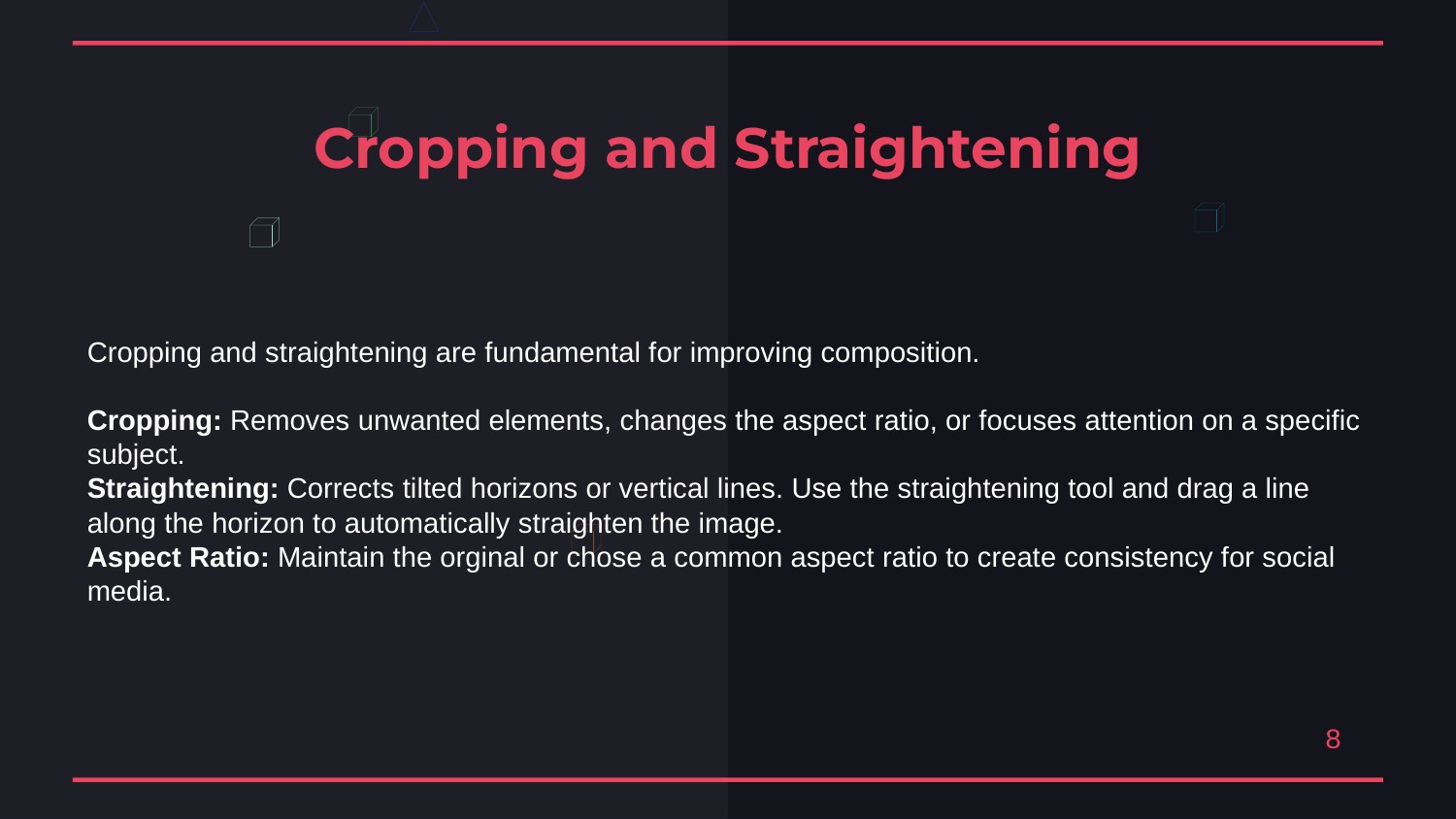

Cropping and Straightening

Cropping and straightening are fundamental for improving composition.

Cropping: Removes unwanted elements, changes the aspect ratio, or focuses attention on a specific subject.
Straightening: Corrects tilted horizons or vertical lines. Use the straightening tool and drag a line along the horizon to automatically straighten the image.
Aspect Ratio: Maintain the orginal or chose a common aspect ratio to create consistency for social media.

8